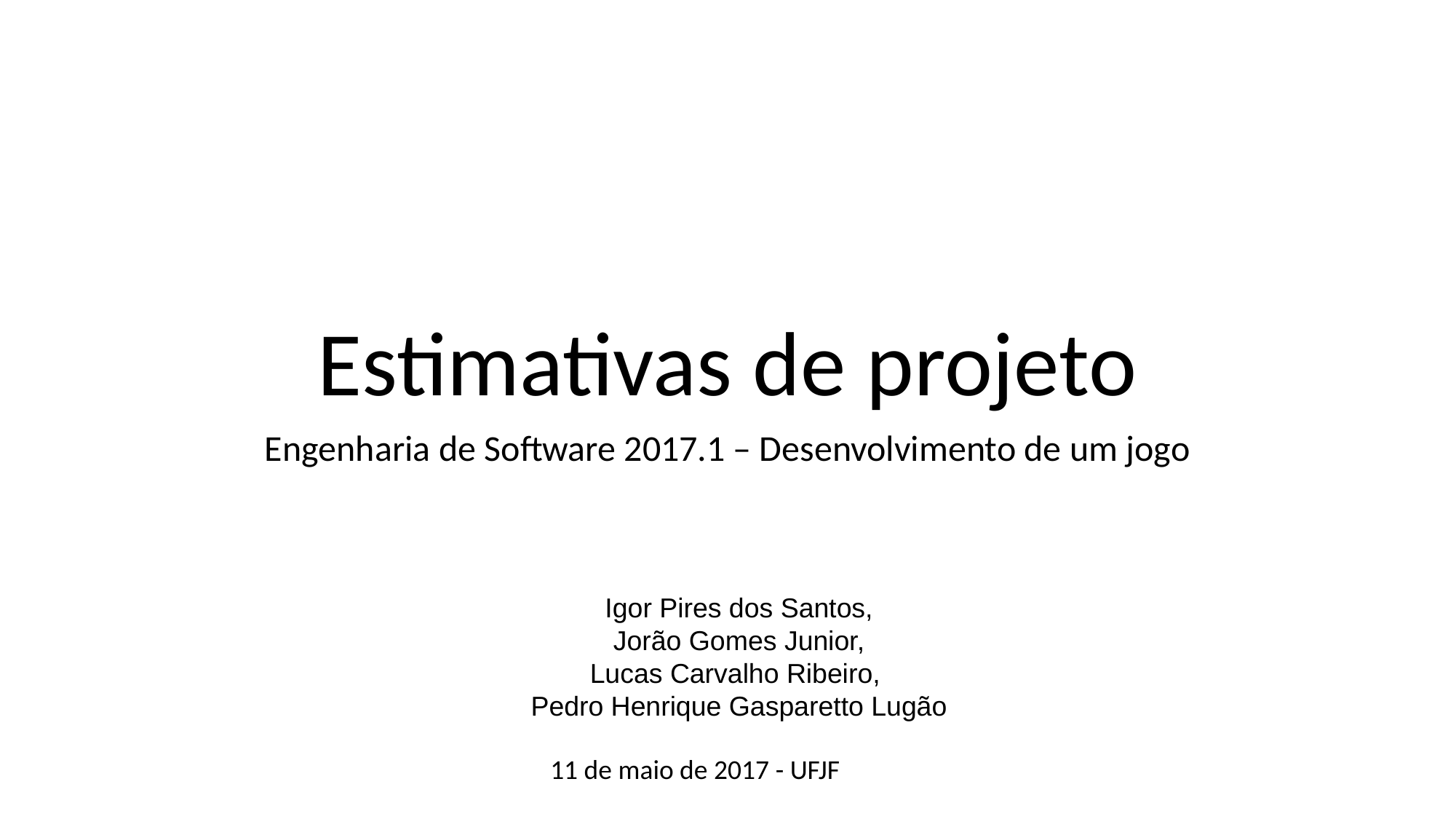

Estimativas de projeto
Engenharia de Software 2017.1 – Desenvolvimento de um jogo
Igor Pires dos Santos,
Jorão Gomes Junior,
Lucas Carvalho Ribeiro,
Pedro Henrique Gasparetto Lugão

11 de maio de 2017 - UFJF